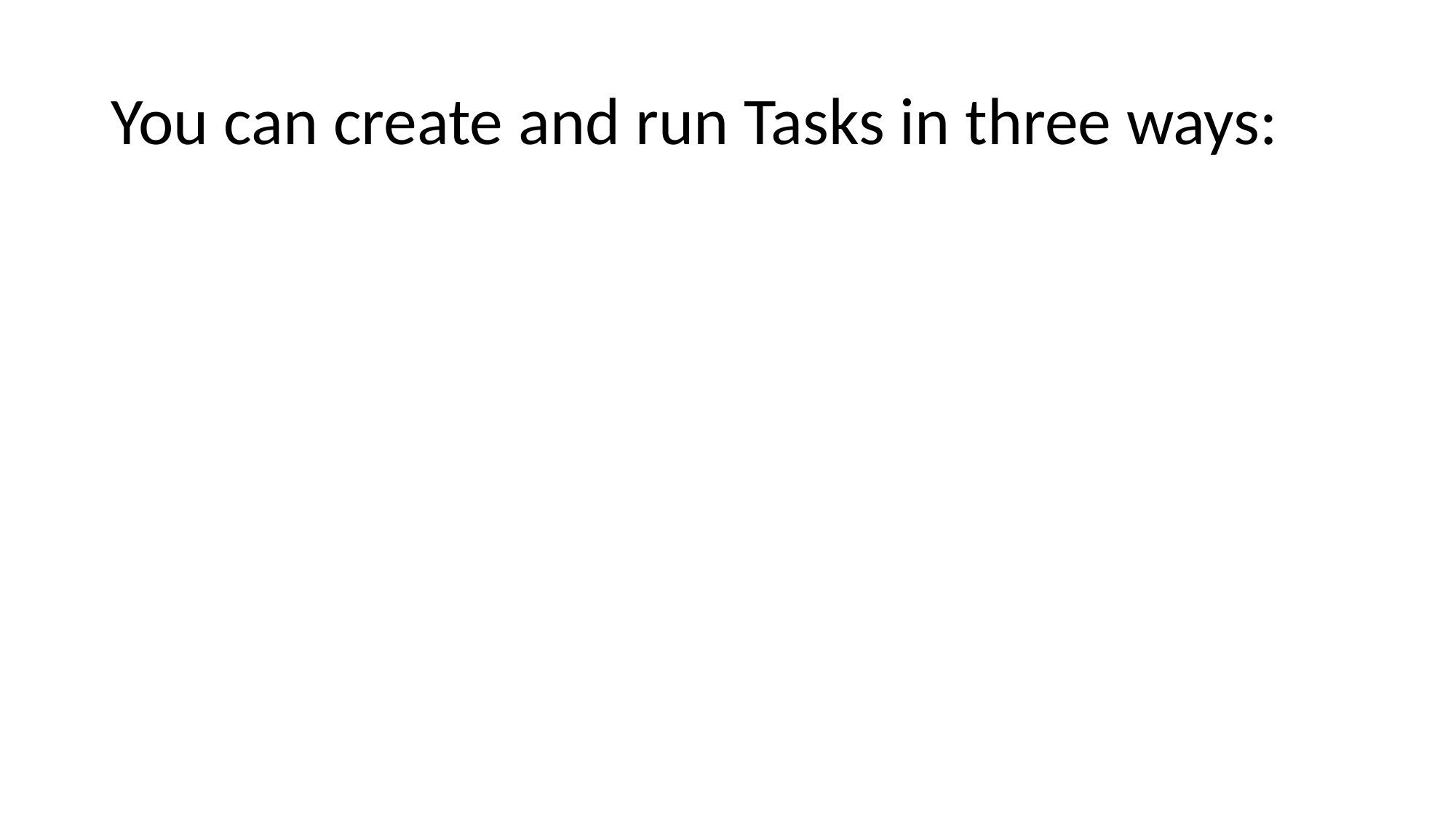

# You can create and run Tasks in three ways: